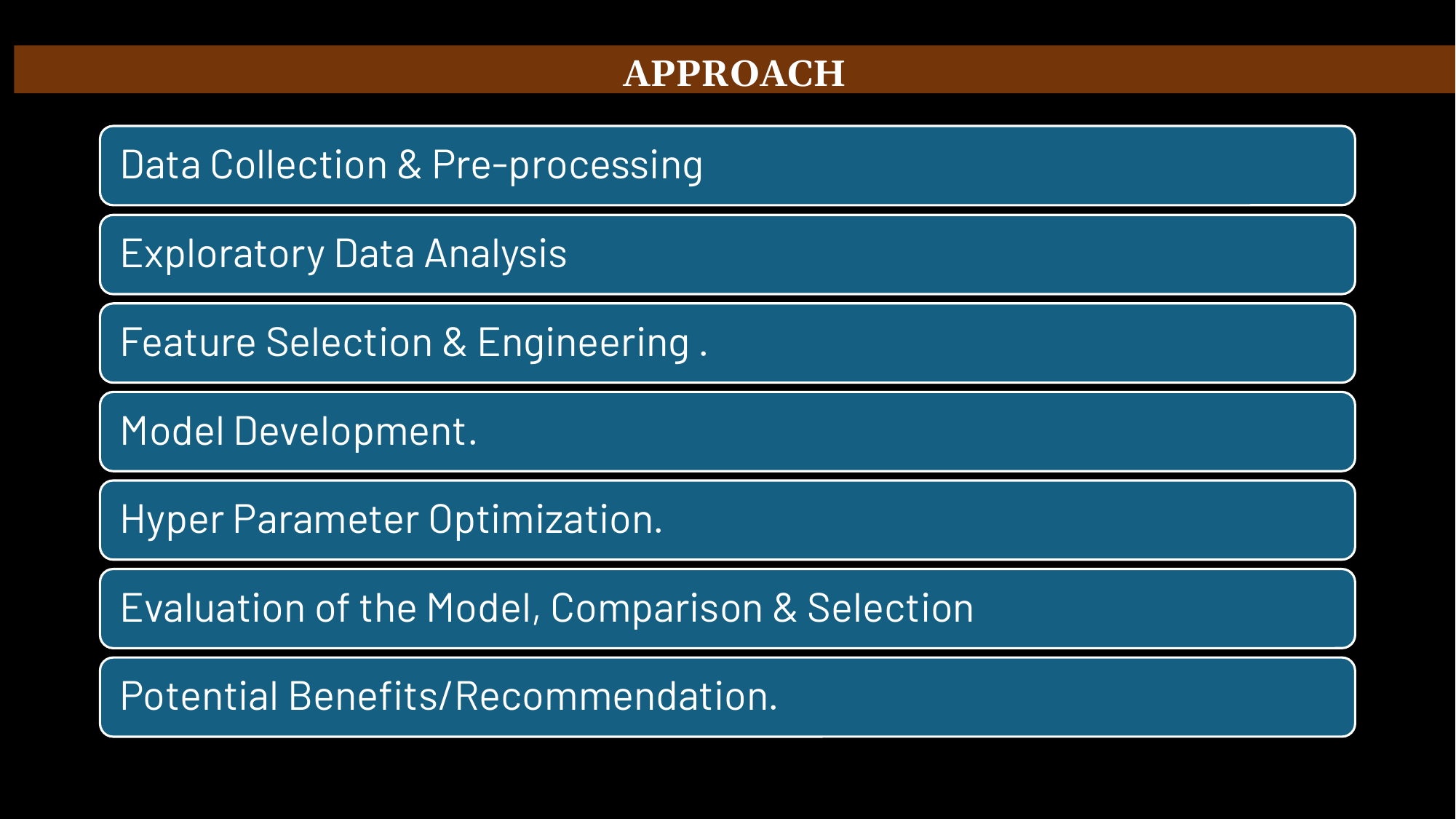

APPROACH
Data Collection & Pre-processing
Exploratory Data Analysis
Feature Selection & Engineering .
Model Development.
Hyper Parameter Optimization.
Evaluation of the Model, Comparison & Selection
Potential Benefits/Recommendation.